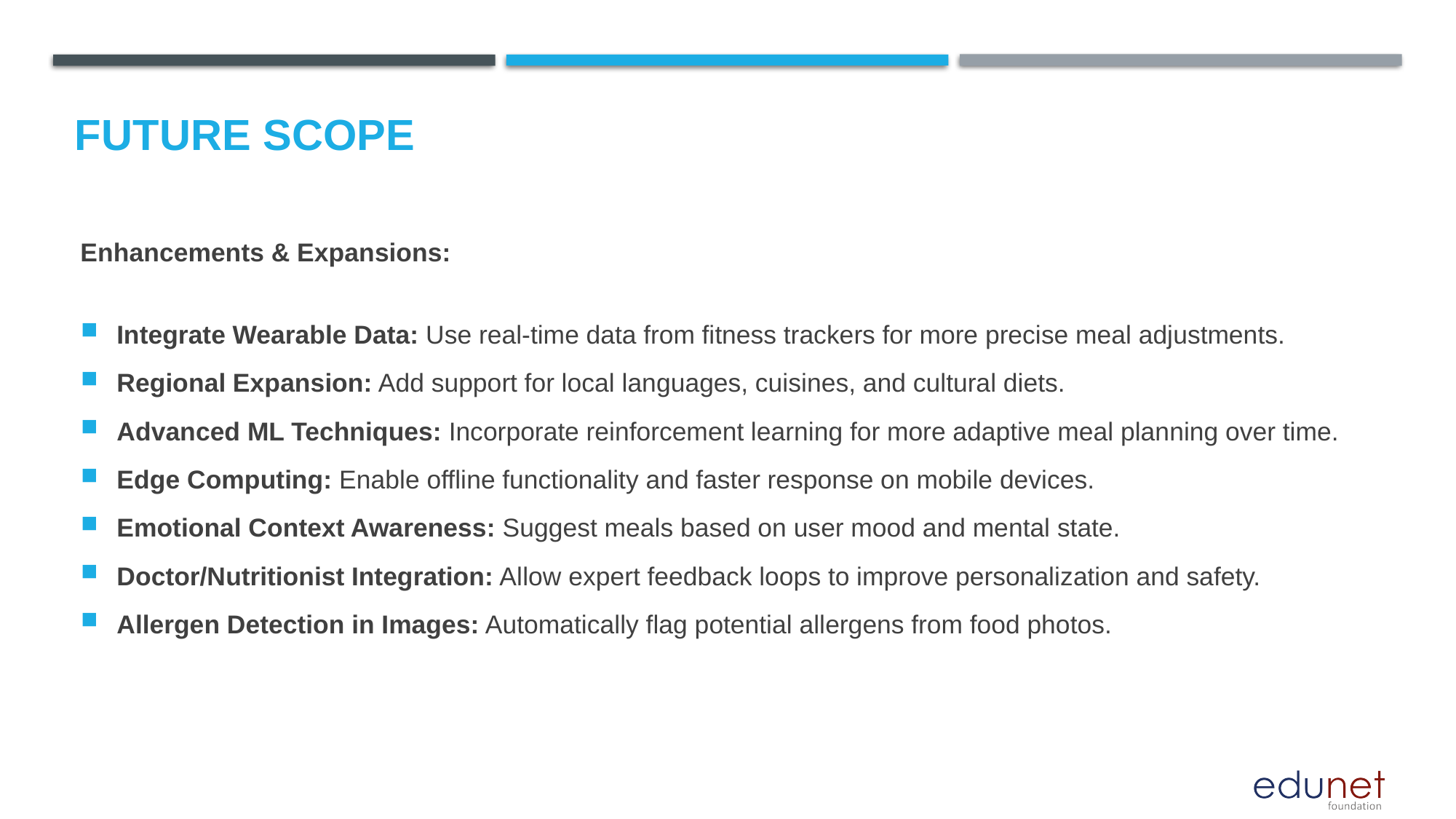

Future scope

Enhancements & Expansions:
Integrate Wearable Data: Use real-time data from fitness trackers for more precise meal adjustments.
Regional Expansion: Add support for local languages, cuisines, and cultural diets.
Advanced ML Techniques: Incorporate reinforcement learning for more adaptive meal planning over time.
Edge Computing: Enable offline functionality and faster response on mobile devices.
Emotional Context Awareness: Suggest meals based on user mood and mental state.
Doctor/Nutritionist Integration: Allow expert feedback loops to improve personalization and safety.
Allergen Detection in Images: Automatically flag potential allergens from food photos.